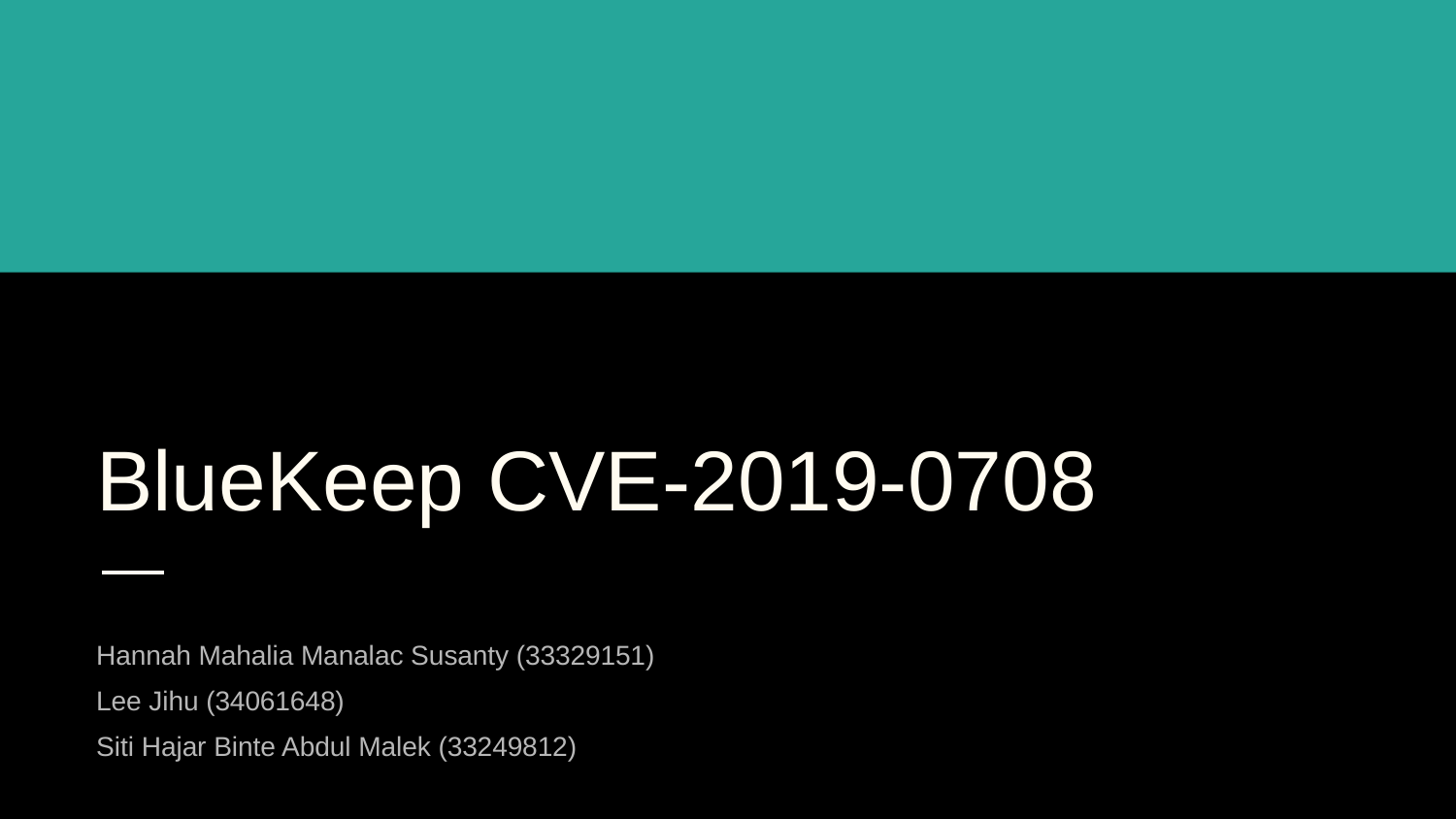

# BlueKeep CVE-2019-0708
Hannah Mahalia Manalac Susanty (33329151)
Lee Jihu (34061648)
Siti Hajar Binte Abdul Malek (33249812)